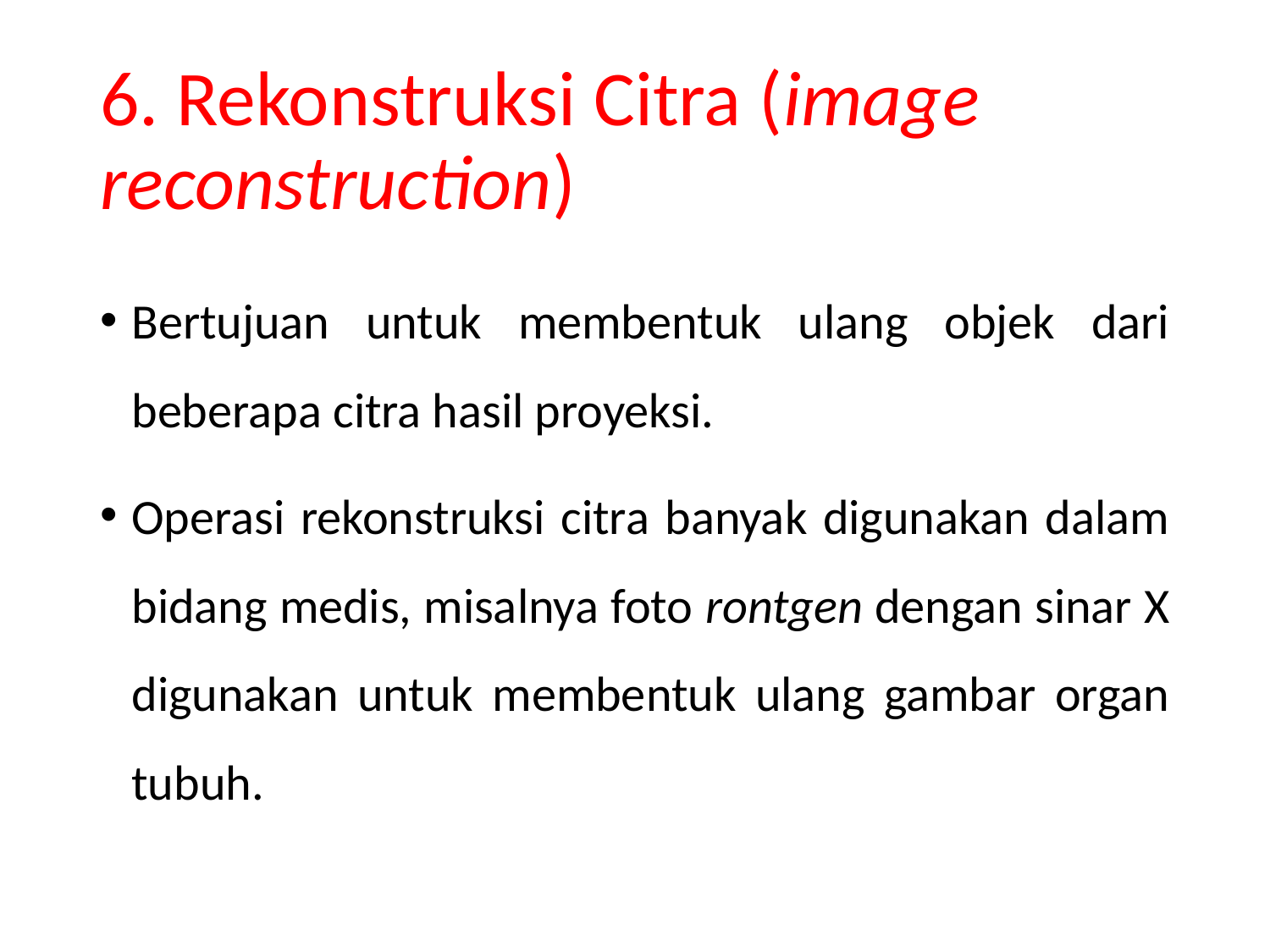

# 6. Rekonstruksi Citra (image reconstruction)
Bertujuan untuk membentuk ulang objek dari beberapa citra hasil proyeksi.
Operasi rekonstruksi citra banyak digunakan dalam bidang medis, misalnya foto rontgen dengan sinar X digunakan untuk membentuk ulang gambar organ tubuh.